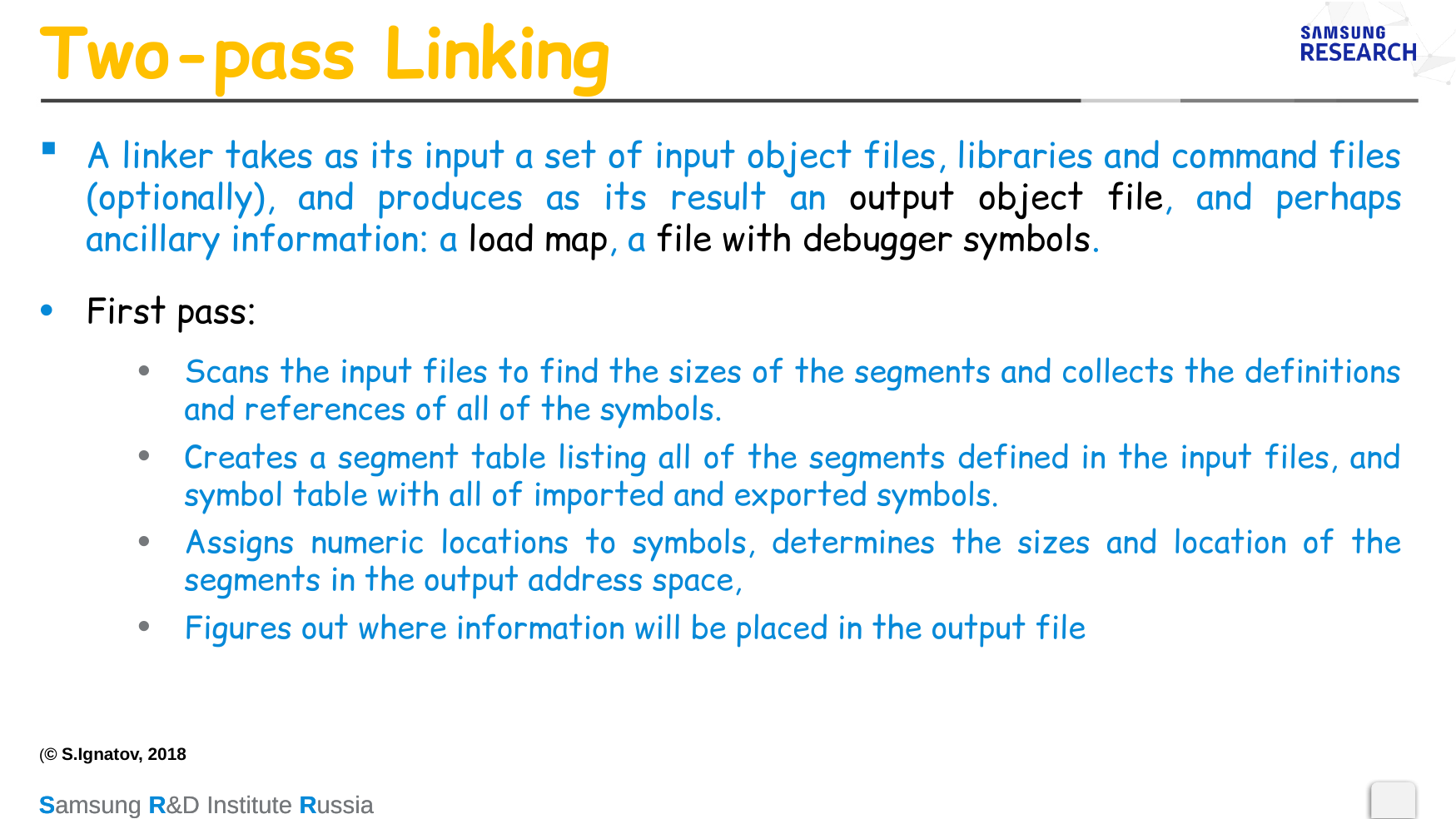

# Two-pass Linking
A linker takes as its input a set of input object files, libraries and command files (optionally), and produces as its result an output object file, and perhaps ancillary information: a load map, a file with debugger symbols.
First pass:
Scans the input files to find the sizes of the segments and collects the definitions and references of all of the symbols.
Creates a segment table listing all of the segments defined in the input files, and symbol table with all of imported and exported symbols.
Assigns numeric locations to symbols, determines the sizes and location of the segments in the output address space,
Figures out where information will be placed in the output file
(© S.Ignatov, 2018